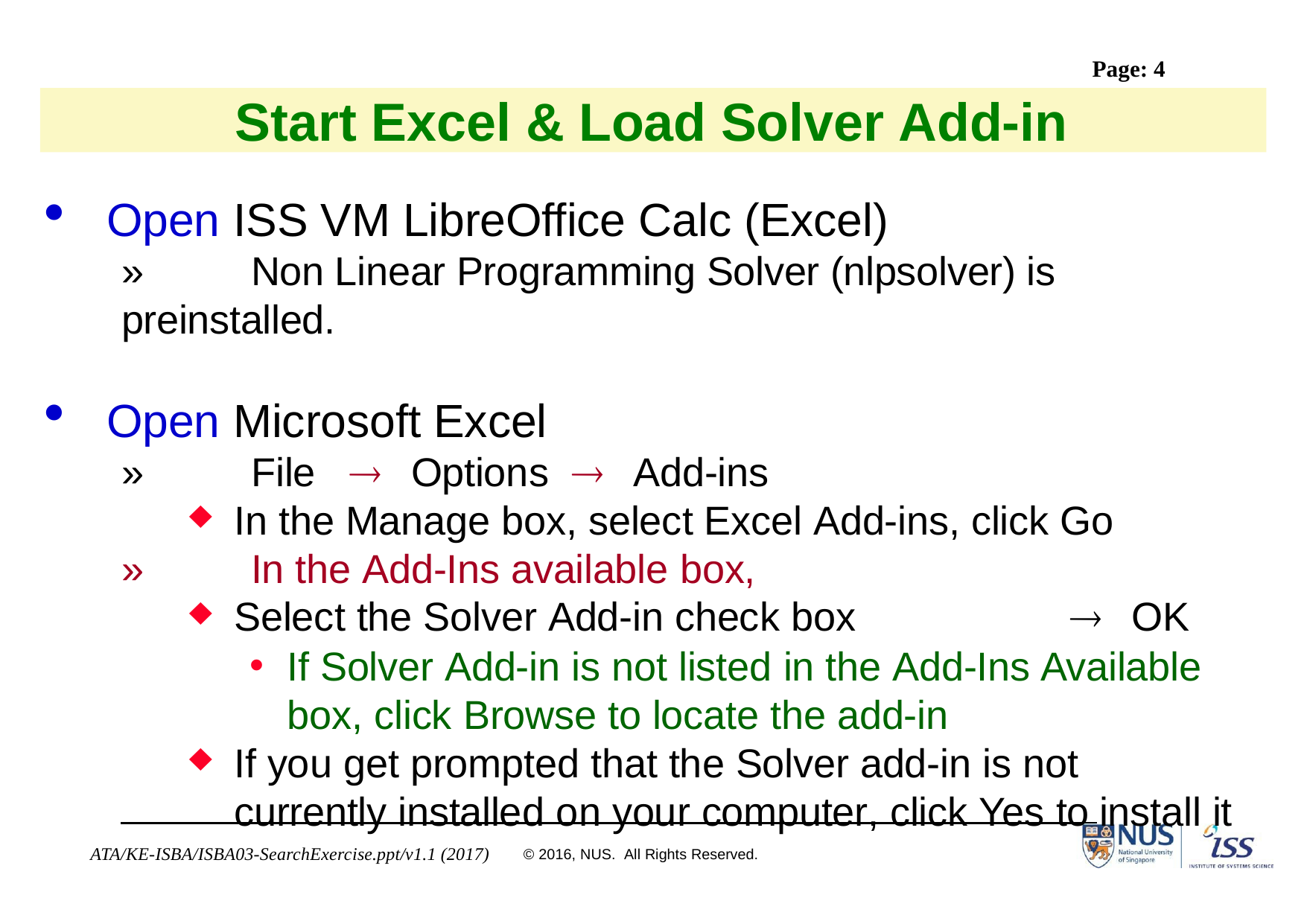

Page: 4
Start Excel & Load Solver Add-in
Open ISS VM LibreOffice Calc (Excel)
»	Non Linear Programming Solver (nlpsolver) is preinstalled.

Open Microsoft Excel
»	File	→	Options	→	Add-ins
In the Manage box, select Excel Add-ins, click Go
»	In the Add-Ins available box,
Select the Solver Add-in check box	→	OK
If Solver Add-in is not listed in the Add-Ins Available box, click Browse to locate the add-in
If you get prompted that the Solver add-in is not currently installed on your computer, click Yes to install it

ATA/KE-ISBA/ISBA03-SearchExercise.ppt/v1.1 (2017)
© 2016, NUS.  All Rights Reserved.